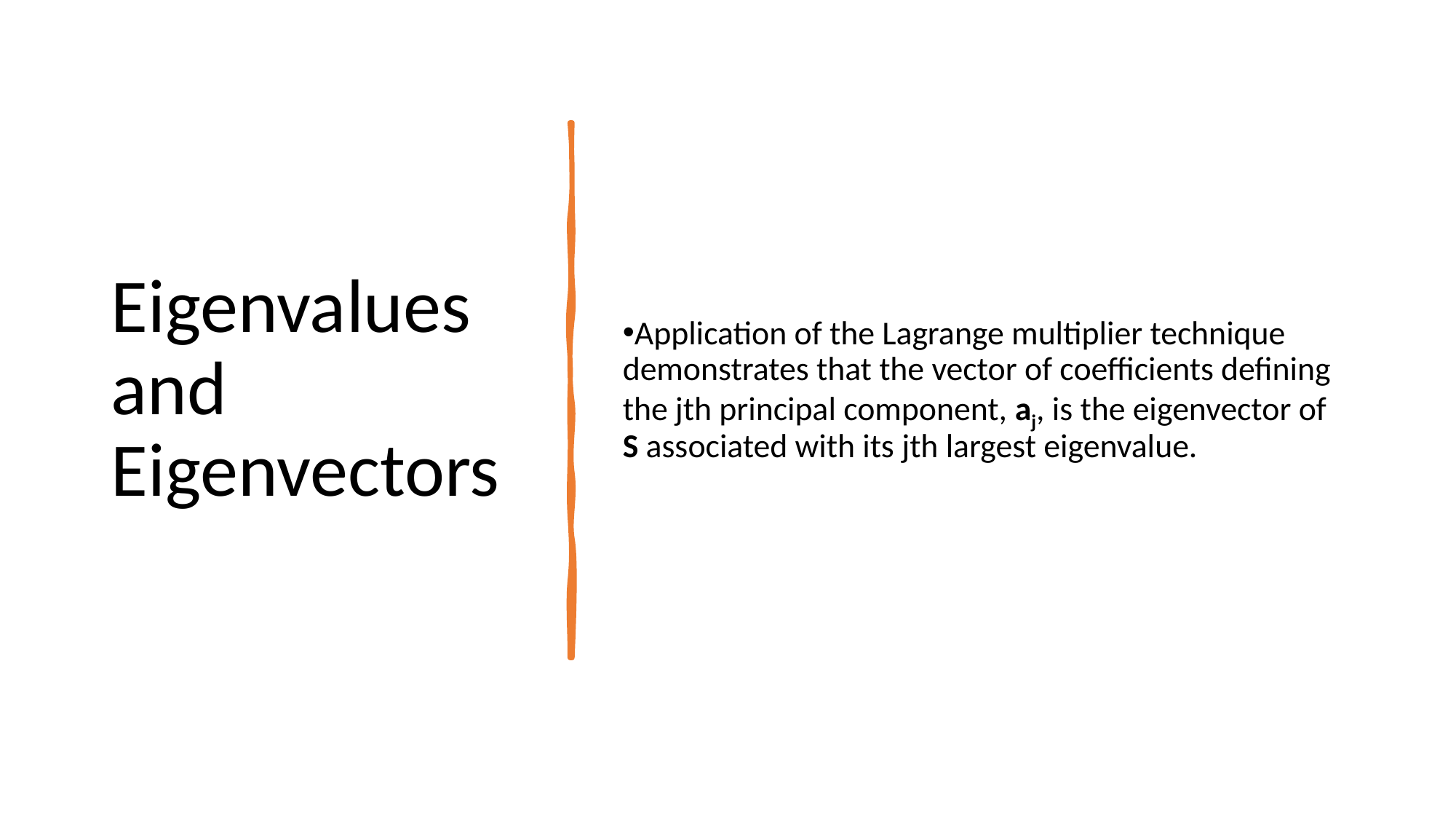

# Eigenvalues and Eigenvectors
Application of the Lagrange multiplier technique demonstrates that the vector of coefficients defining the jth principal component, aj, is the eigenvector of S associated with its jth largest eigenvalue.